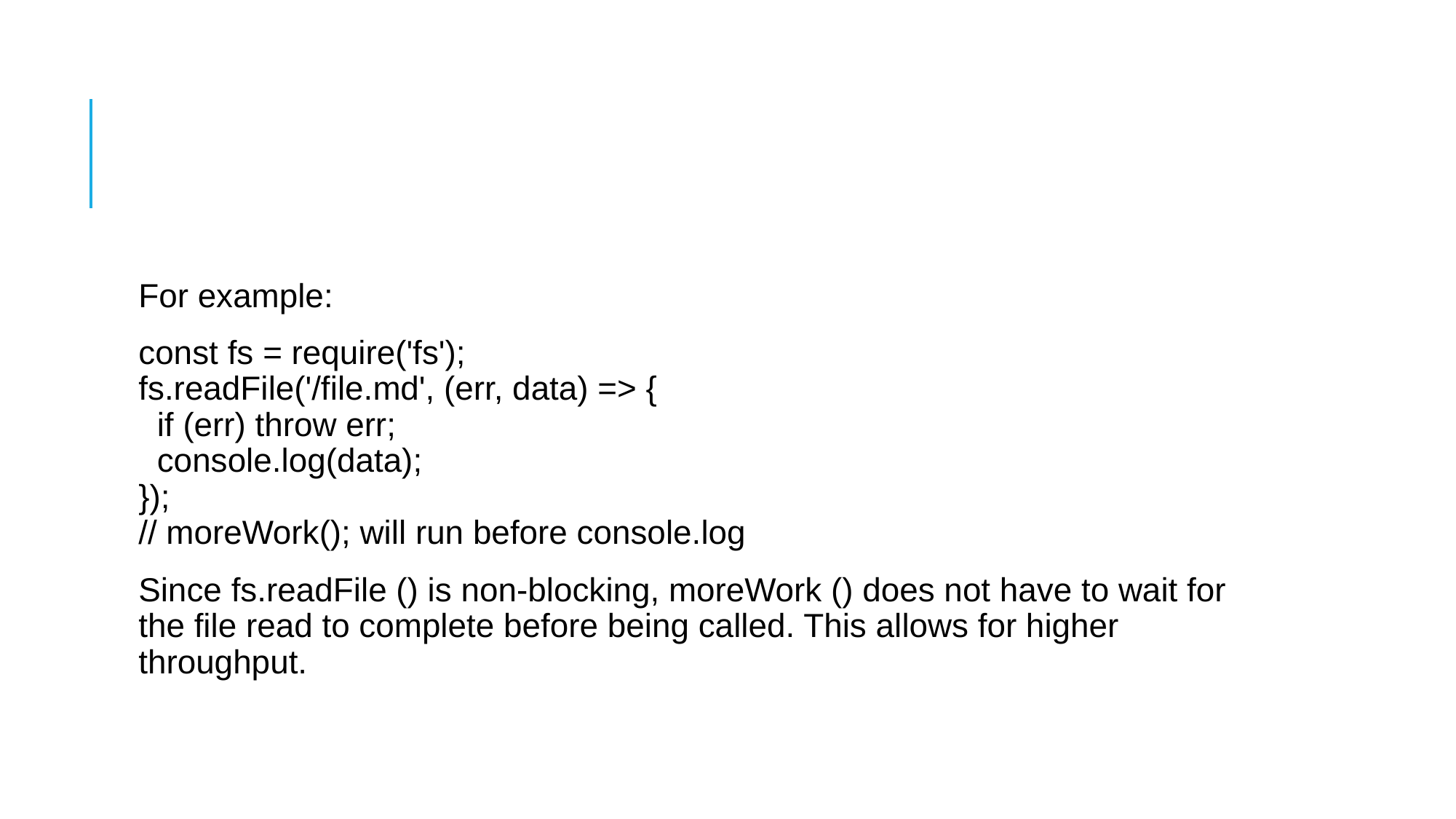

#
For example:
const fs = require('fs');
fs.readFile('/file.md', (err, data) => {
  if (err) throw err;
  console.log(data);
});
// moreWork(); will run before console.log
Since fs.readFile () is non-blocking, moreWork () does not have to wait for the file read to complete before being called. This allows for higher throughput.